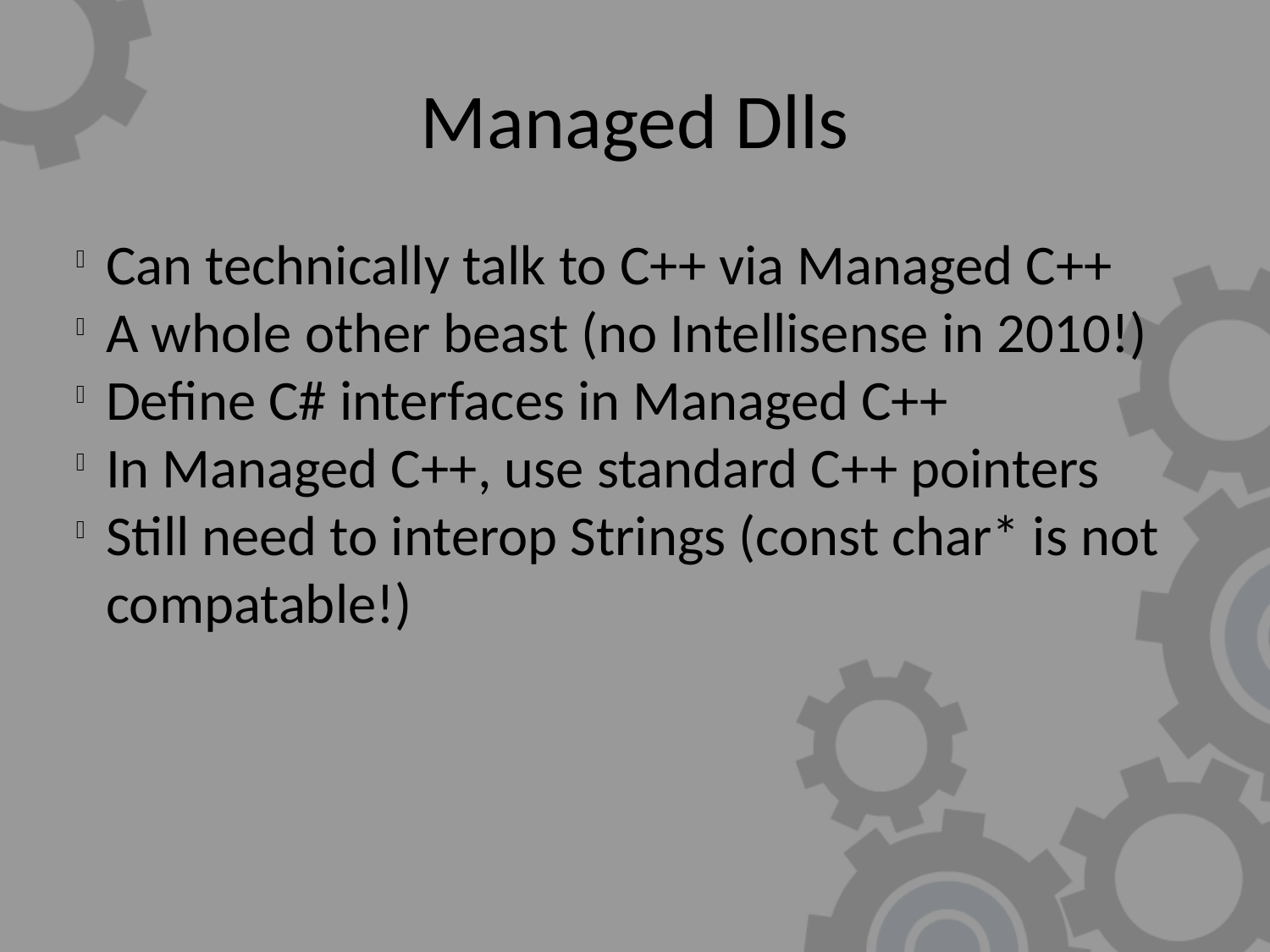

Managed Dlls
Can technically talk to C++ via Managed C++
A whole other beast (no Intellisense in 2010!)
Define C# interfaces in Managed C++
In Managed C++, use standard C++ pointers
Still need to interop Strings (const char* is not compatable!)